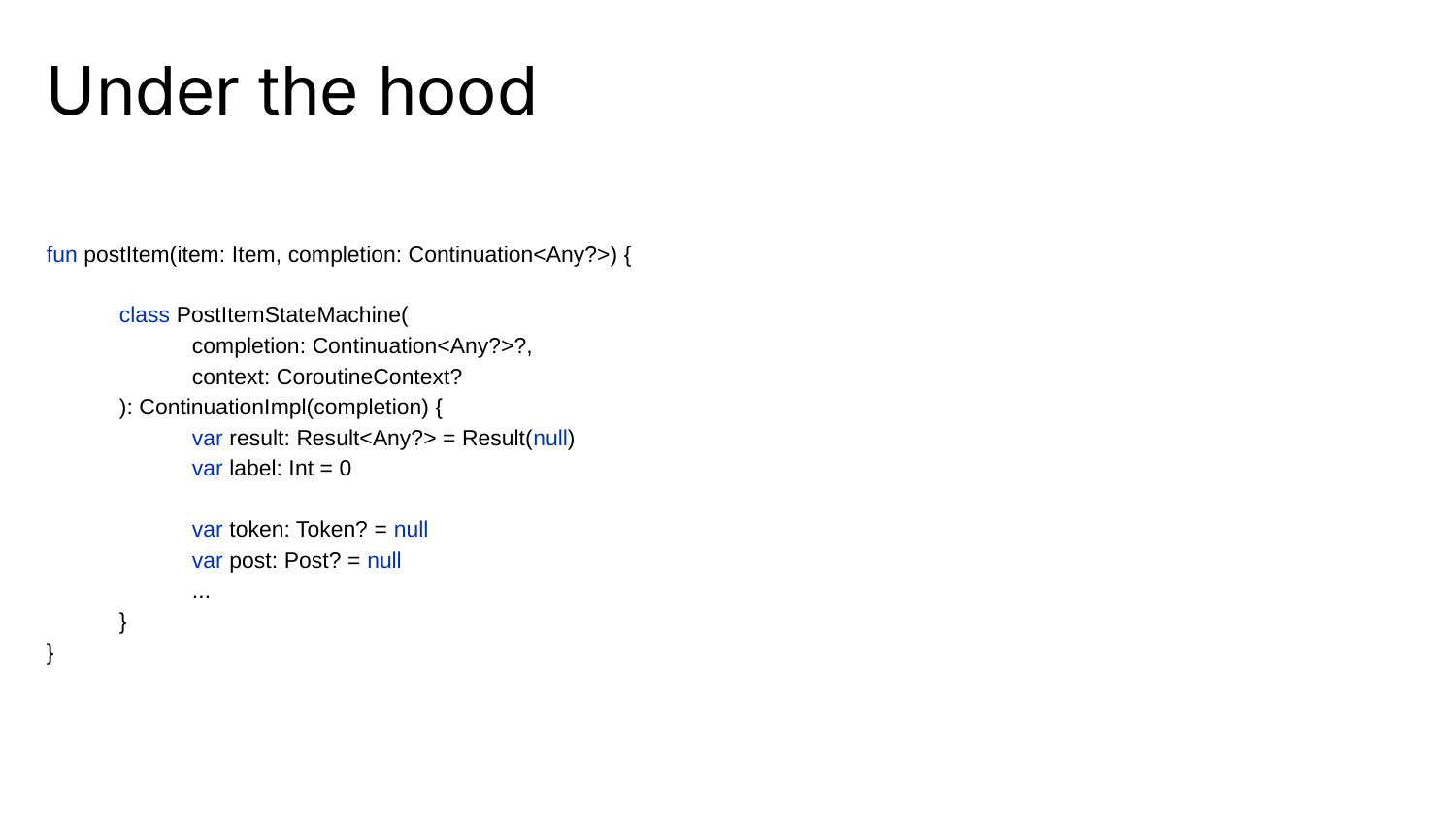

# Under the hood
fun postItem(item: Item, completion: Continuation<Any?>) {

class PostItemStateMachine(
completion: Continuation<Any?>?,
context: CoroutineContext?
): ContinuationImpl(completion) {
var result: Result<Any?> = Result(null)
var label: Int = 0

var token: Token? = null
var post: Post? = null
...
}
}